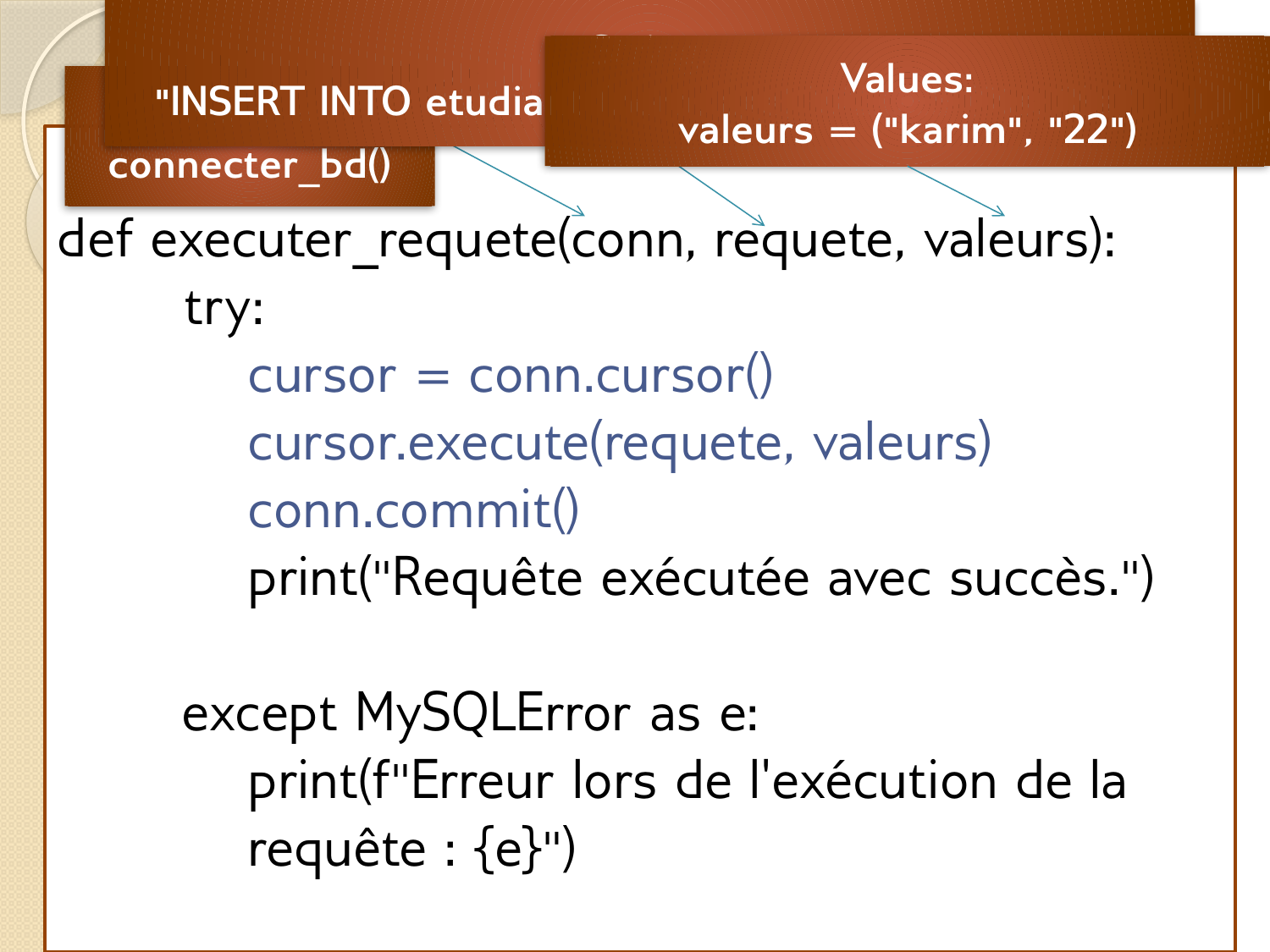

String:
"INSERT INTO etudiant (nom, age) VALUES (%s, %s)"
# Executer_requete (pymysql)
Values:
valeurs = ("karim", "22")
conn = connecter_bd()
def executer_requete(conn, requete, valeurs):
	try:
cursor = conn.cursor()
cursor.execute(requete, valeurs)
conn.commit()
print("Requête exécutée avec succès.")

except MySQLError as e:
print(f"Erreur lors de l'exécution de la requête : {e}")